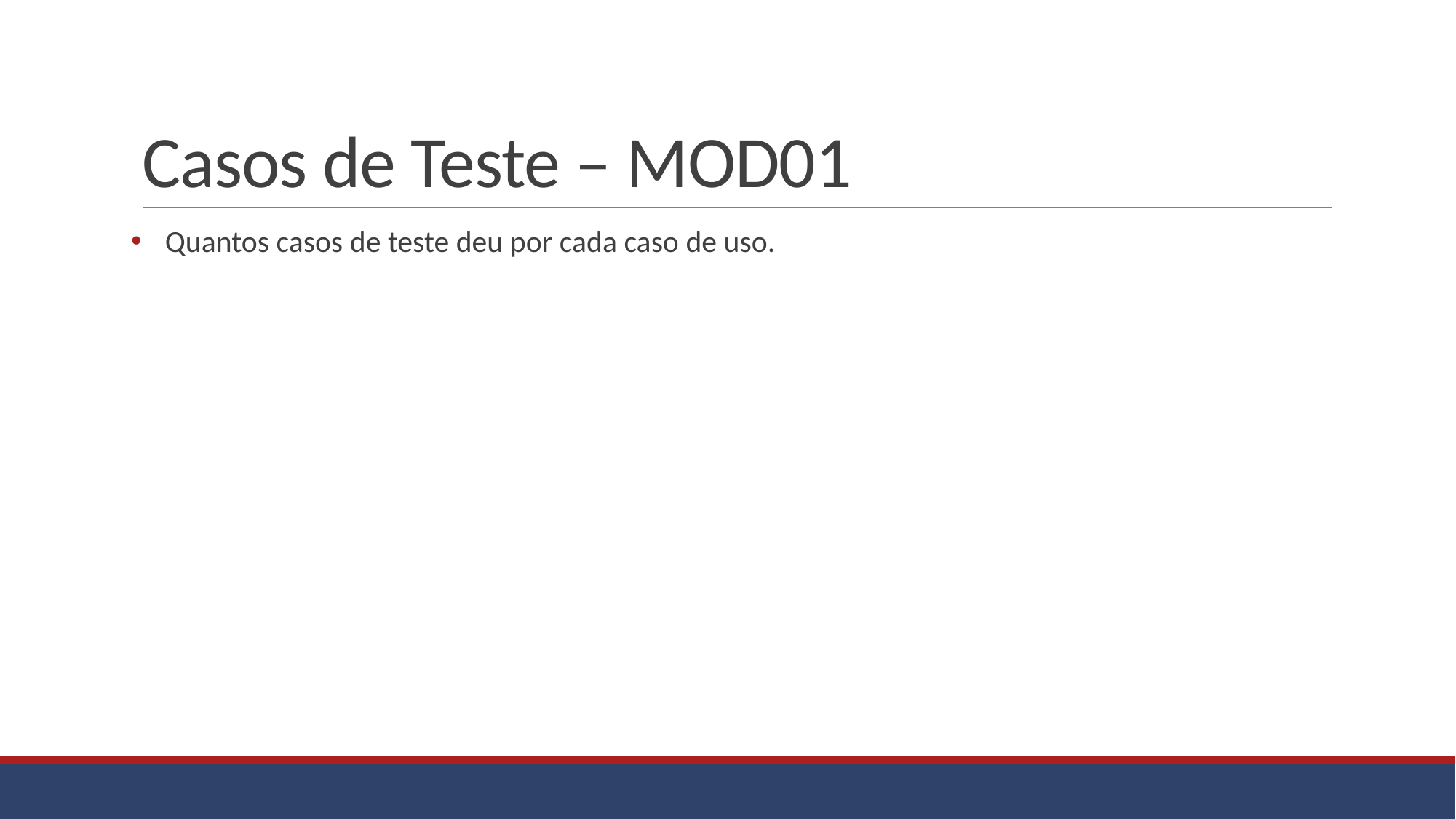

# Casos de Teste – MOD01
Quantos casos de teste deu por cada caso de uso.